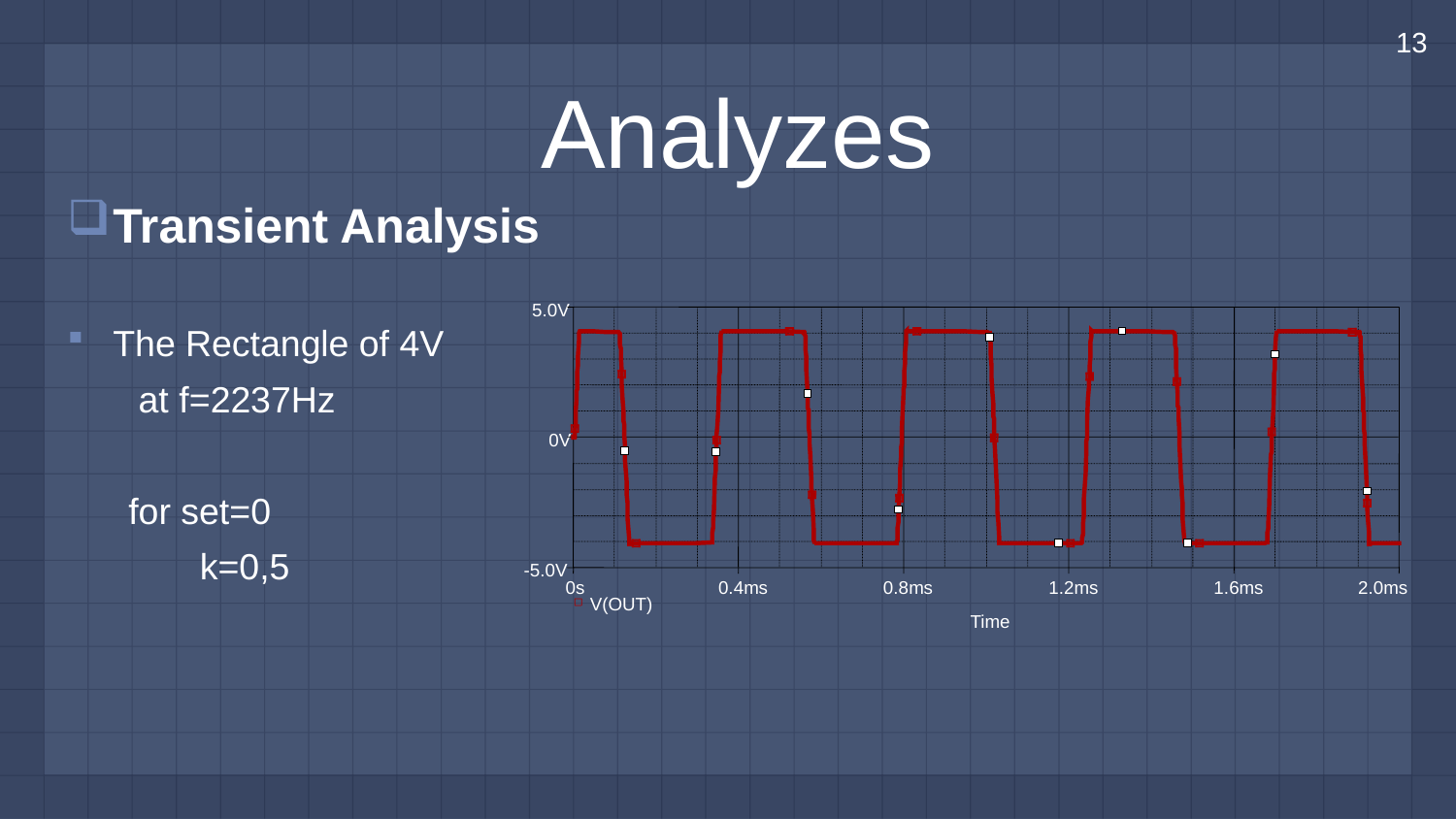

13
Analyzes
Transient Analysis

The Rectangle of 4V
       at f=2237Hz

      for set=0
             k=0,5

5.0V

0V

-5.0V

0s
0.4ms
0.8ms
1.2ms
1.6ms
2.0ms

V(OUT)

Time